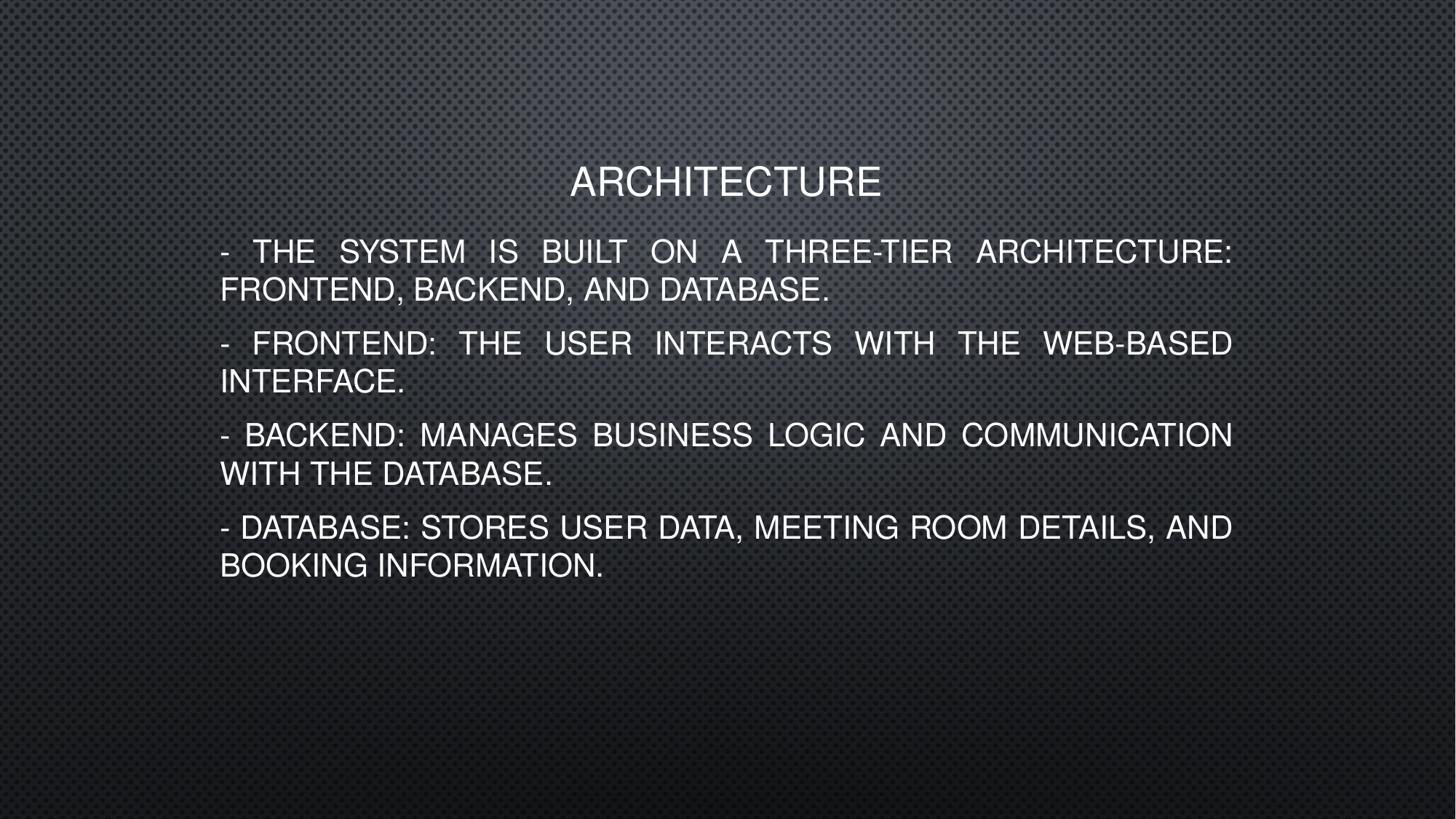

# Architecture
- The system is built on a three-tier architecture: Frontend, Backend, and Database.
- Frontend: The user interacts with the web-based interface.
- Backend: Manages business logic and communication with the database.
- Database: Stores user data, meeting room details, and booking information.